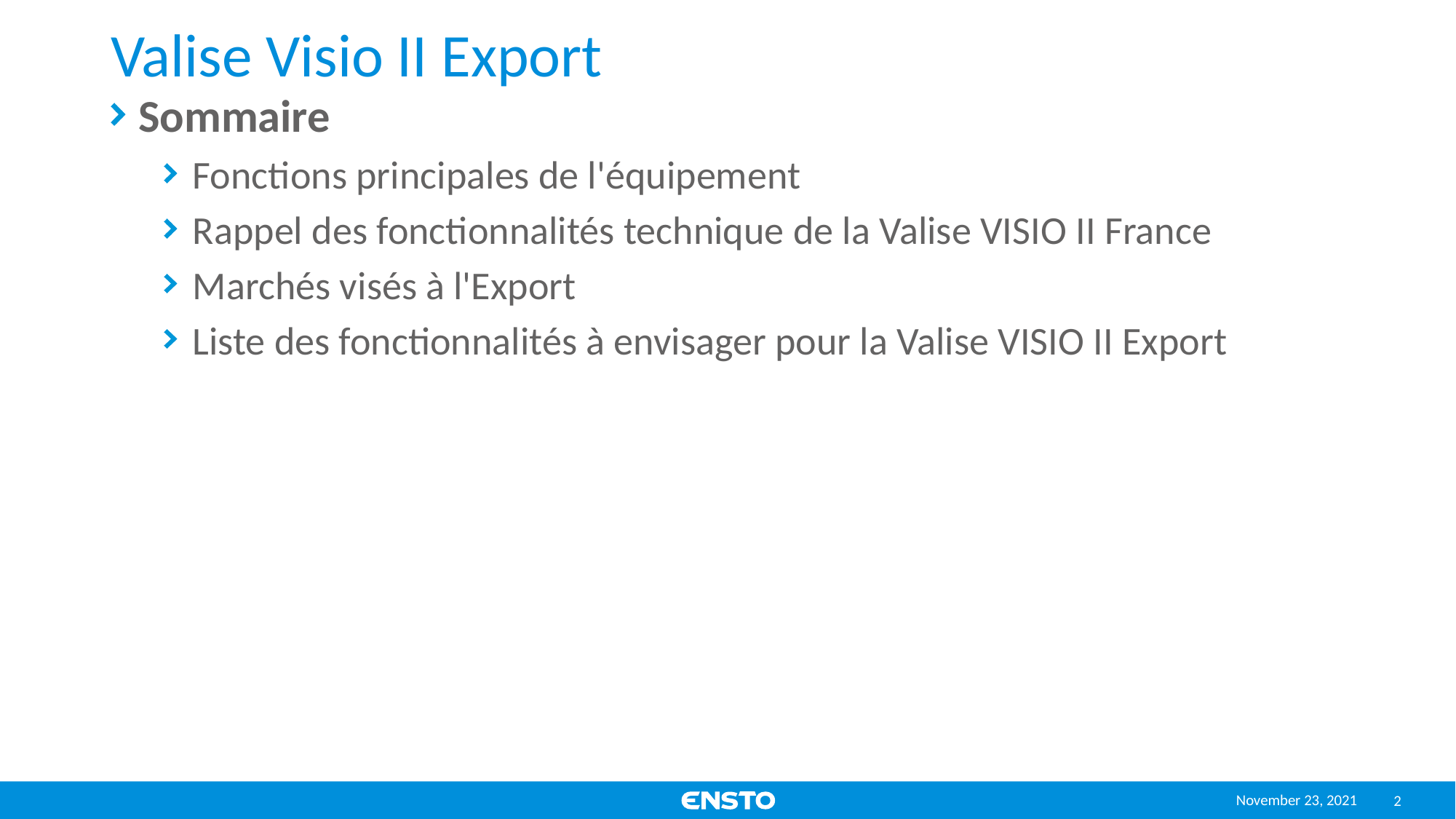

# Valise Visio II Export
Sommaire
Fonctions principales de l'équipement
Rappel des fonctionnalités technique de la Valise VISIO II France
Marchés visés à l'Export
Liste des fonctionnalités à envisager pour la Valise VISIO II Export

November 23, 2021

2